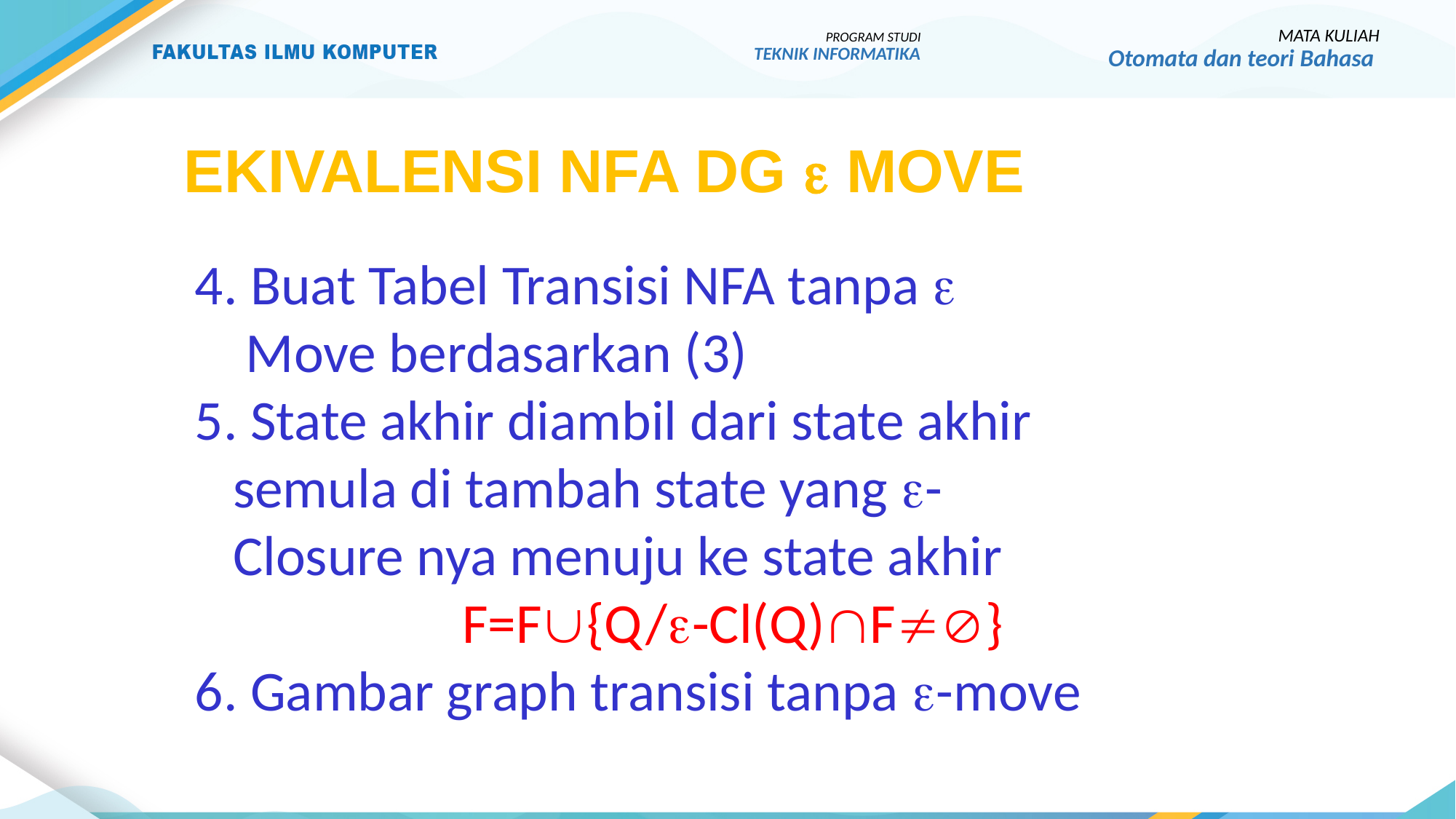

MATA KULIAH
Otomata dan teori Bahasa
PROGRAM STUDI
TEKNIK INFORMATIKA
# Ekivalensi Nfa dg ε move
4. Buat Tabel Transisi NFA tanpa ε
    Move berdasarkan (3)
5. State akhir diambil dari state akhir
	 semula di tambah state yang ε-
	 Closure nya menuju ke state akhir
F=F∪{Q/ε-Cl(Q)∩F≠∅}
6. Gambar graph transisi tanpa ε-move